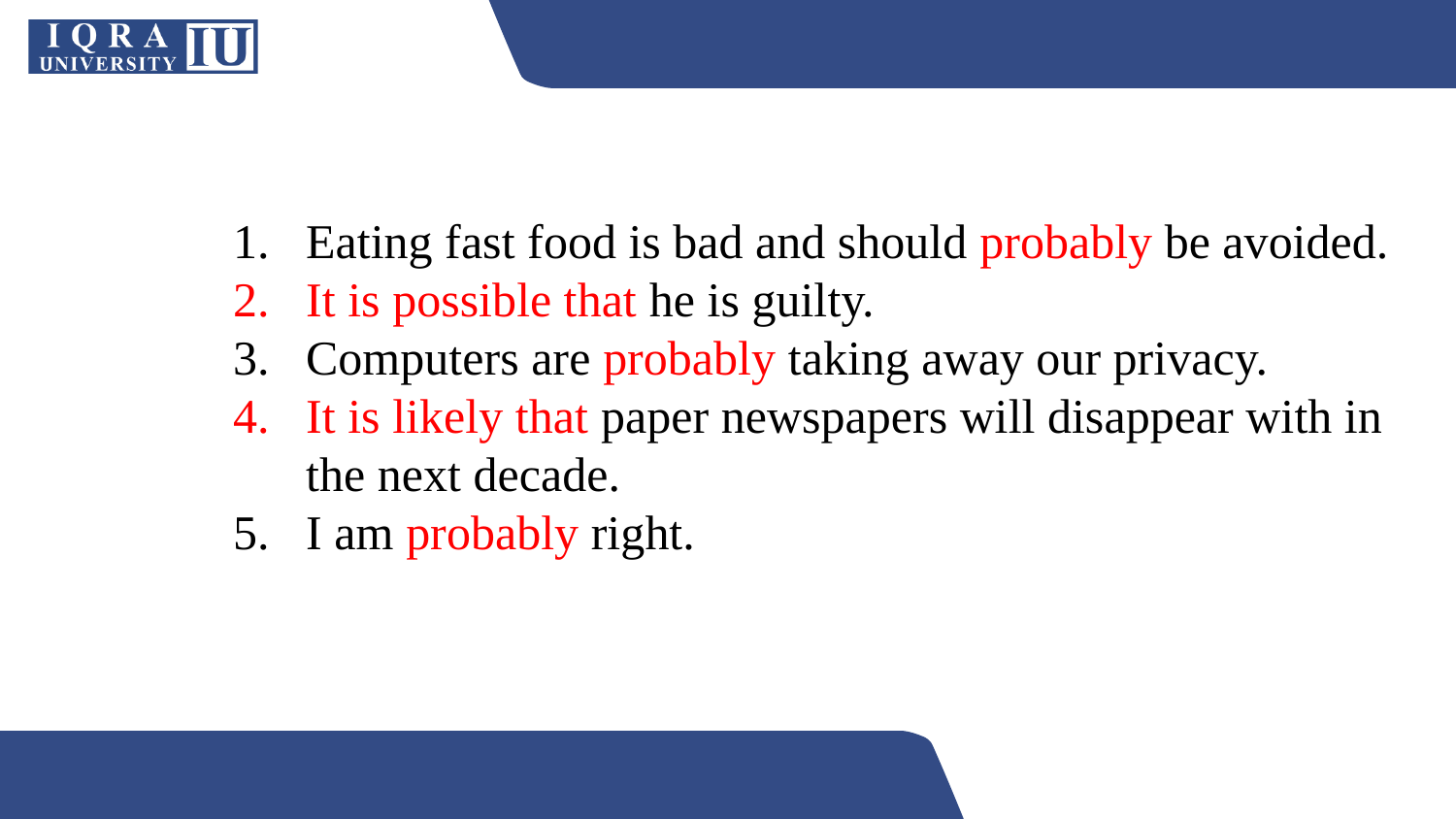

Eating fast food is bad and should probably be avoided.
It is possible that he is guilty.
Computers are probably taking away our privacy.
It is likely that paper newspapers will disappear with in
      the next decade.
I am probably right.